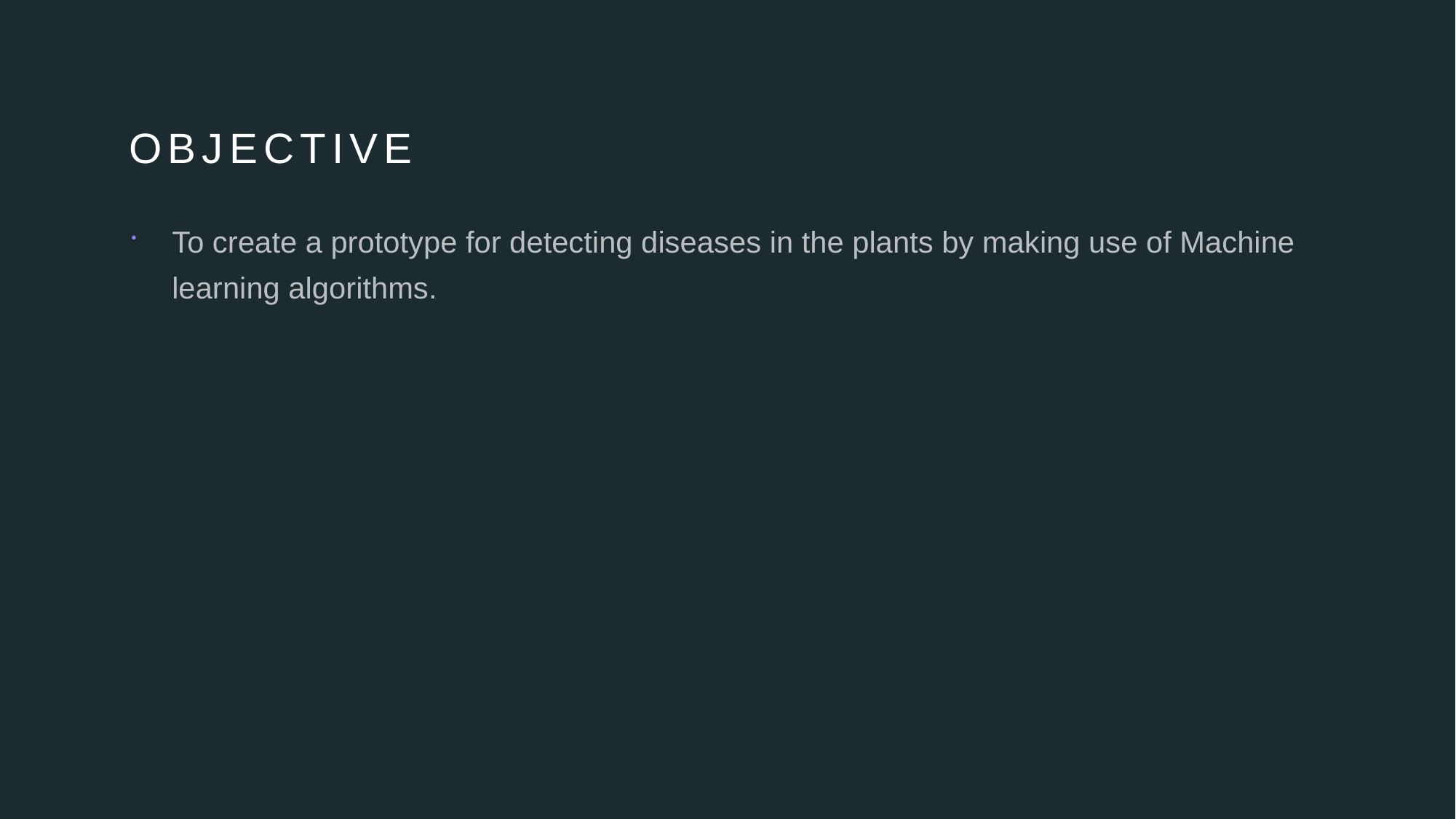

# objective
To create a prototype for detecting diseases in the plants by making use of Machine learning algorithms.